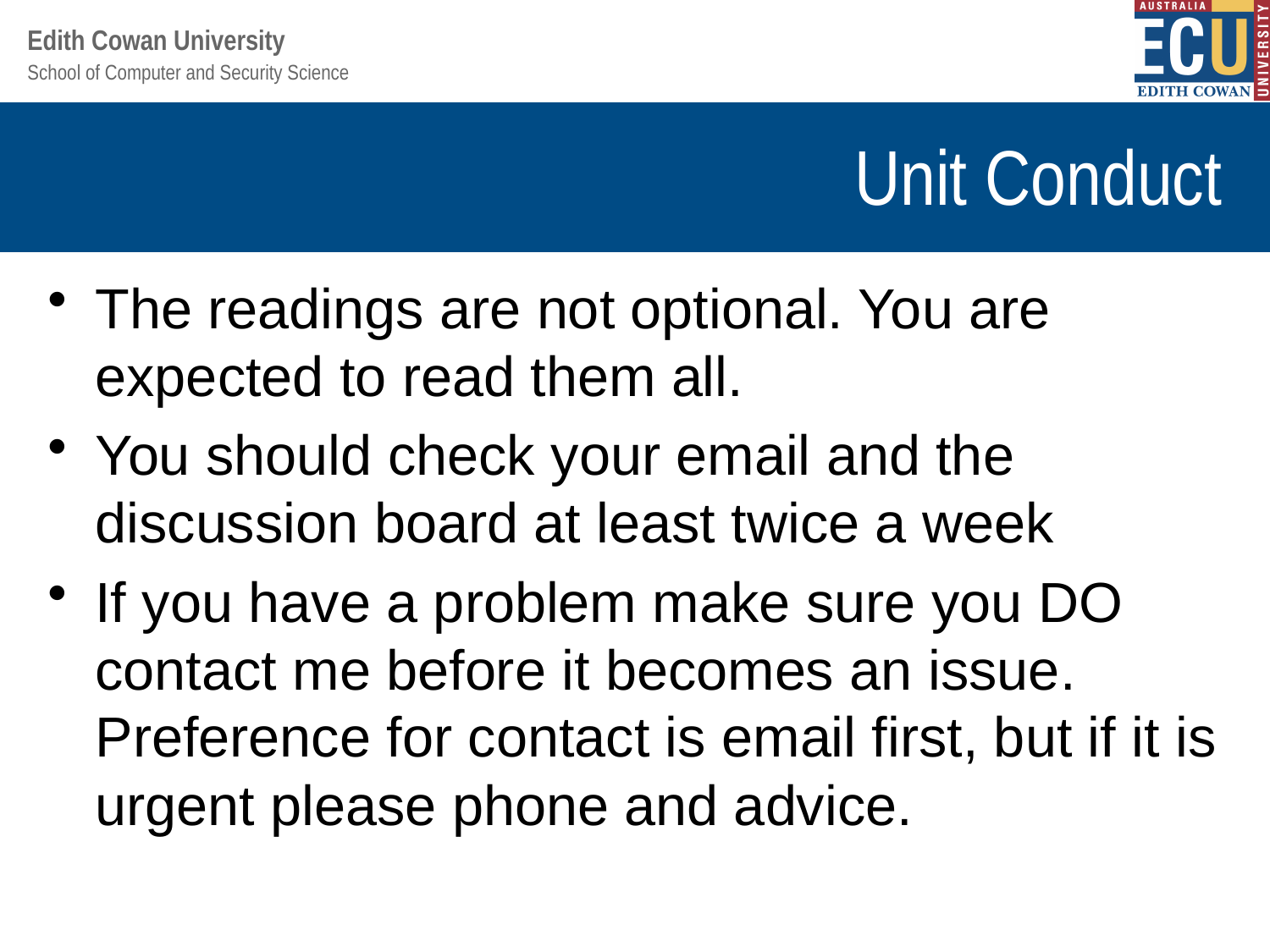

# Unit Conduct
The readings are not optional. You are expected to read them all.
You should check your email and the discussion board at least twice a week
If you have a problem make sure you DO contact me before it becomes an issue. Preference for contact is email first, but if it is urgent please phone and advice.